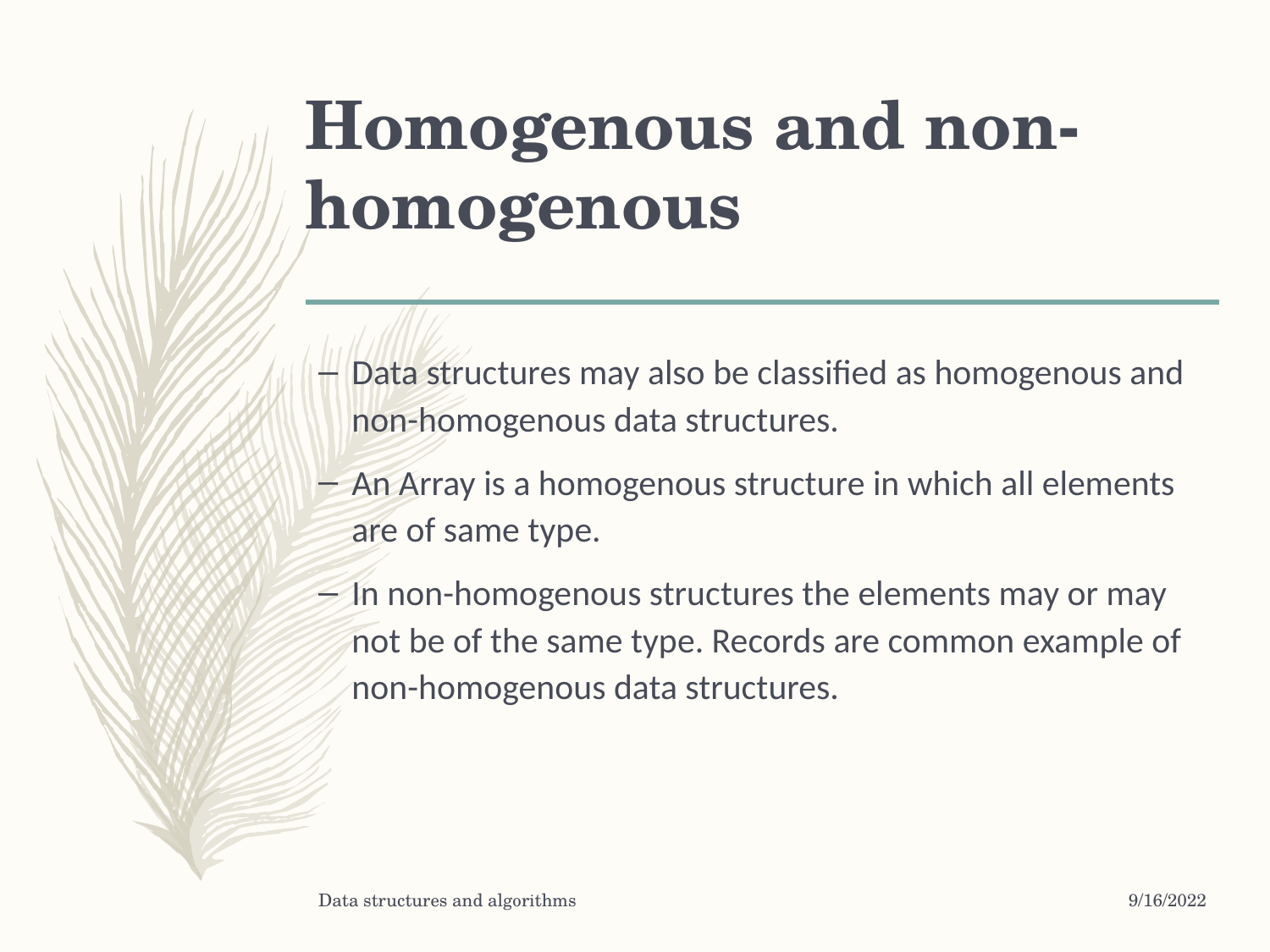

# Homogenous and non-homogenous
Data structures may also be classified as homogenous and non-homogenous data structures.
An Array is a homogenous structure in which all elements are of same type.
In non-homogenous structures the elements may or may not be of the same type. Records are common example of non-homogenous data structures.
Data structures and algorithms
9/16/2022